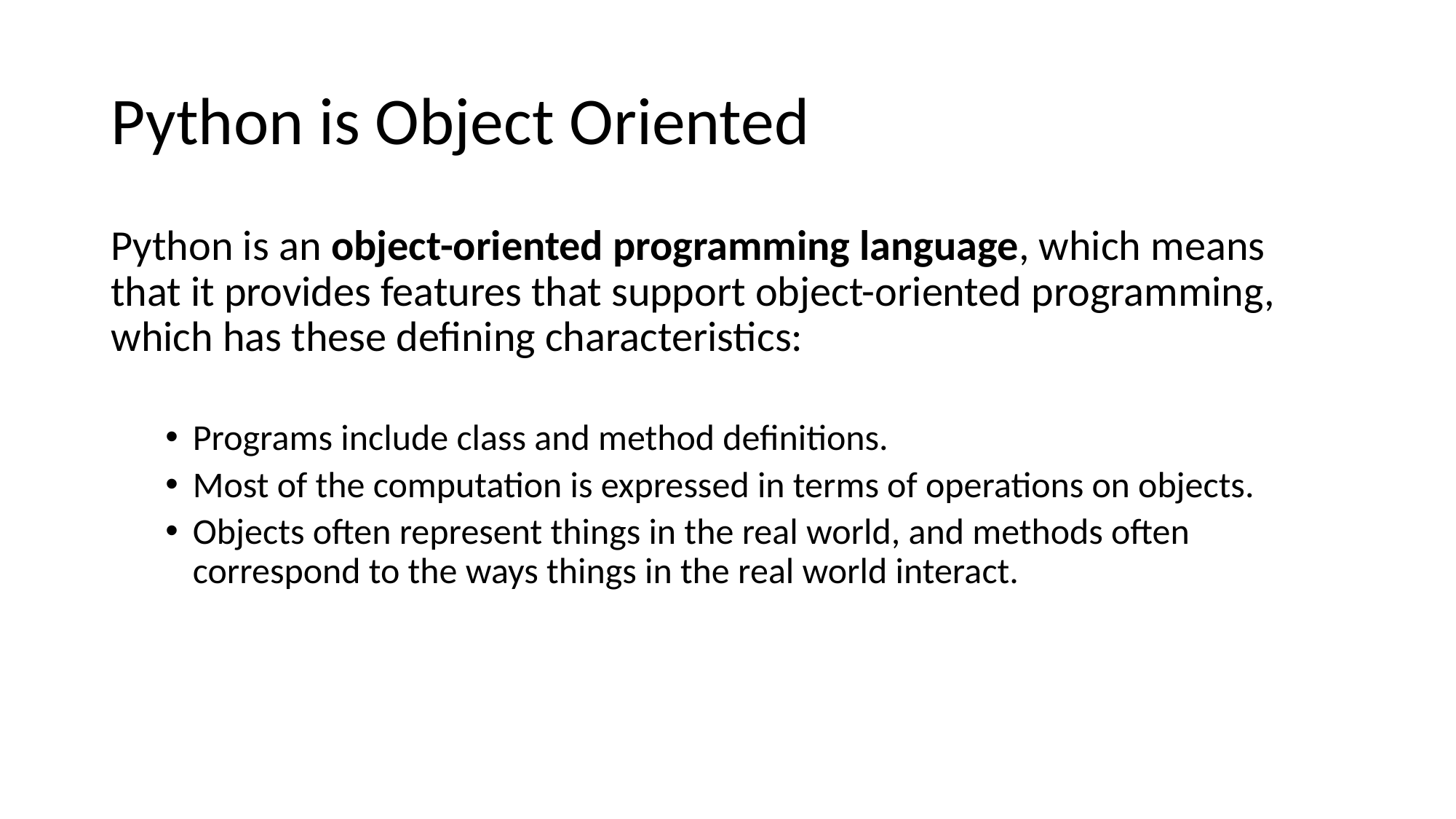

# Python is Object Oriented
Python is an object-oriented programming language, which means that it provides features that support object-oriented programming, which has these defining characteristics:
Programs include class and method definitions.
Most of the computation is expressed in terms of operations on objects.
Objects often represent things in the real world, and methods often correspond to the ways things in the real world interact.